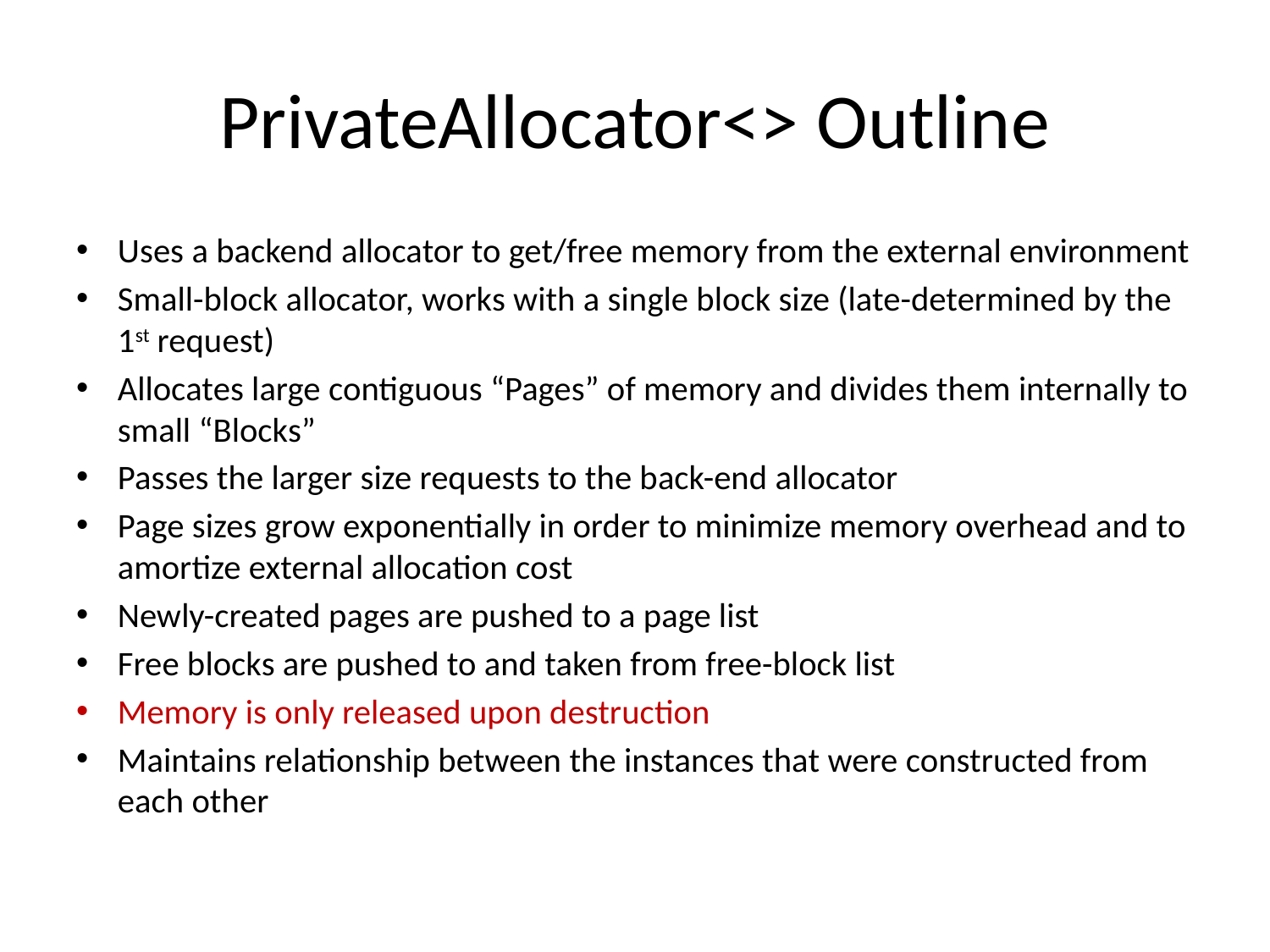

# PrivateAllocator<> Outline
Uses a backend allocator to get/free memory from the external environment
Small-block allocator, works with a single block size (late-determined by the 1st request)
Allocates large contiguous “Pages” of memory and divides them internally to small “Blocks”
Passes the larger size requests to the back-end allocator
Page sizes grow exponentially in order to minimize memory overhead and to amortize external allocation cost
Newly-created pages are pushed to a page list
Free blocks are pushed to and taken from free-block list
Memory is only released upon destruction
Maintains relationship between the instances that were constructed from each other